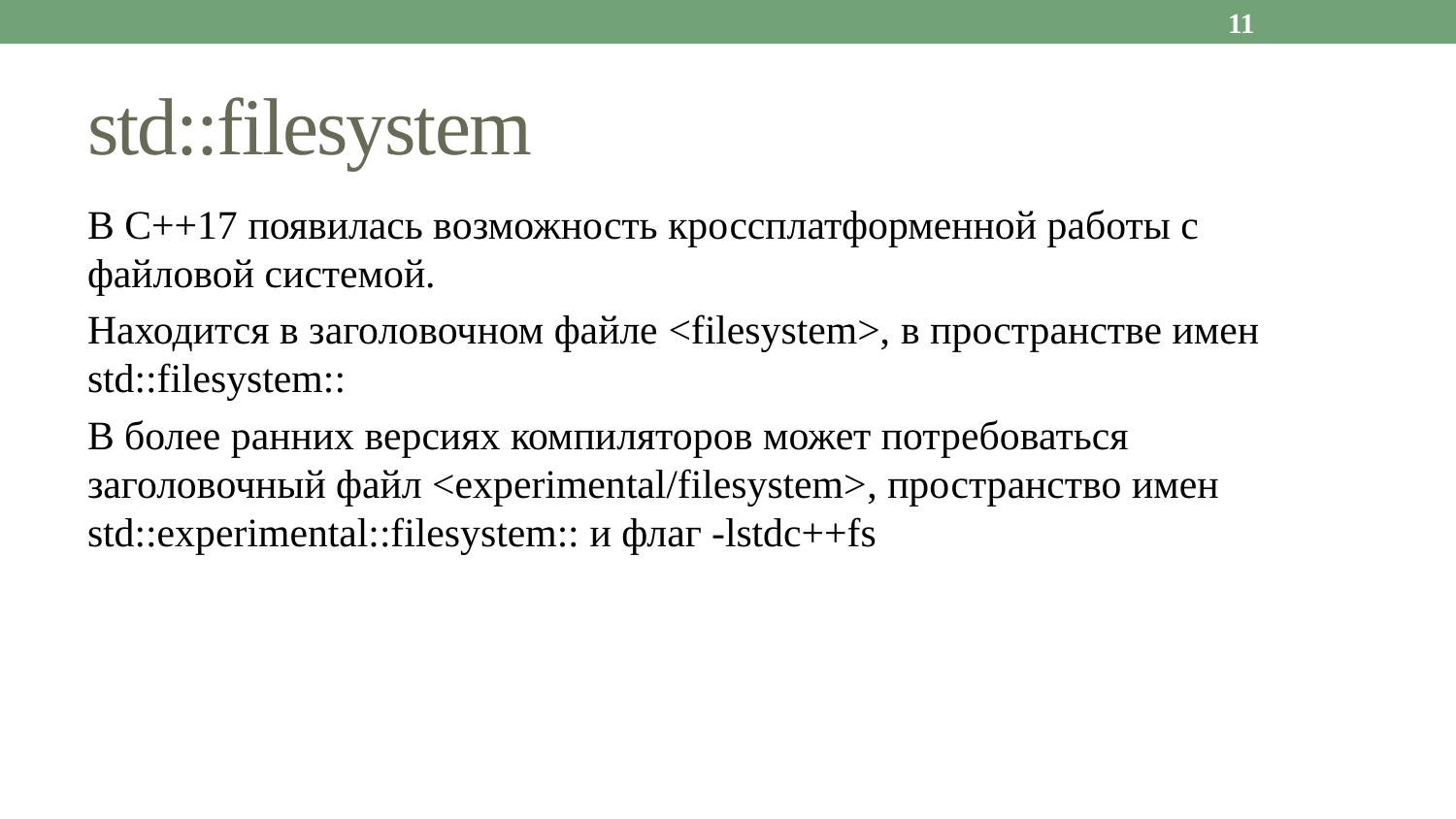

11
# std::filesystem
В C++17 появилась возможность кроссплатформенной работы с файловой системой.
Находится в заголовочном файле <filesystem>, в пространстве имен std::filesystem::
В более ранних версиях компиляторов может потребоваться заголовочный файл <experimental/filesystem>, пространство имен std::experimental::filesystem:: и флаг -lstdc++fs